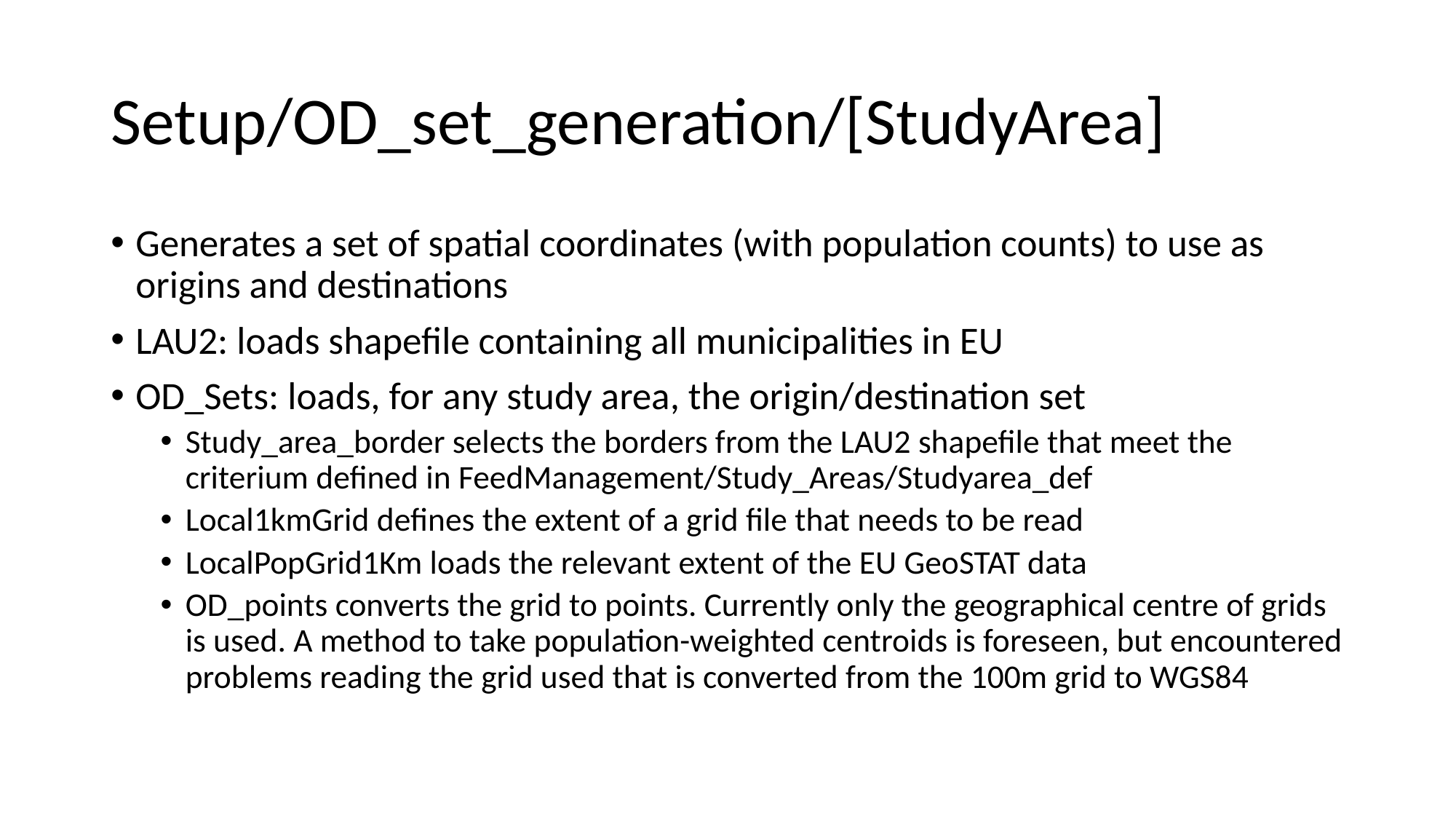

# Setup/OD_set_generation/[StudyArea]
Generates a set of spatial coordinates (with population counts) to use as origins and destinations
LAU2: loads shapefile containing all municipalities in EU
OD_Sets: loads, for any study area, the origin/destination set
Study_area_border selects the borders from the LAU2 shapefile that meet the criterium defined in FeedManagement/Study_Areas/Studyarea_def
Local1kmGrid defines the extent of a grid file that needs to be read
LocalPopGrid1Km loads the relevant extent of the EU GeoSTAT data
OD_points converts the grid to points. Currently only the geographical centre of grids is used. A method to take population-weighted centroids is foreseen, but encountered problems reading the grid used that is converted from the 100m grid to WGS84